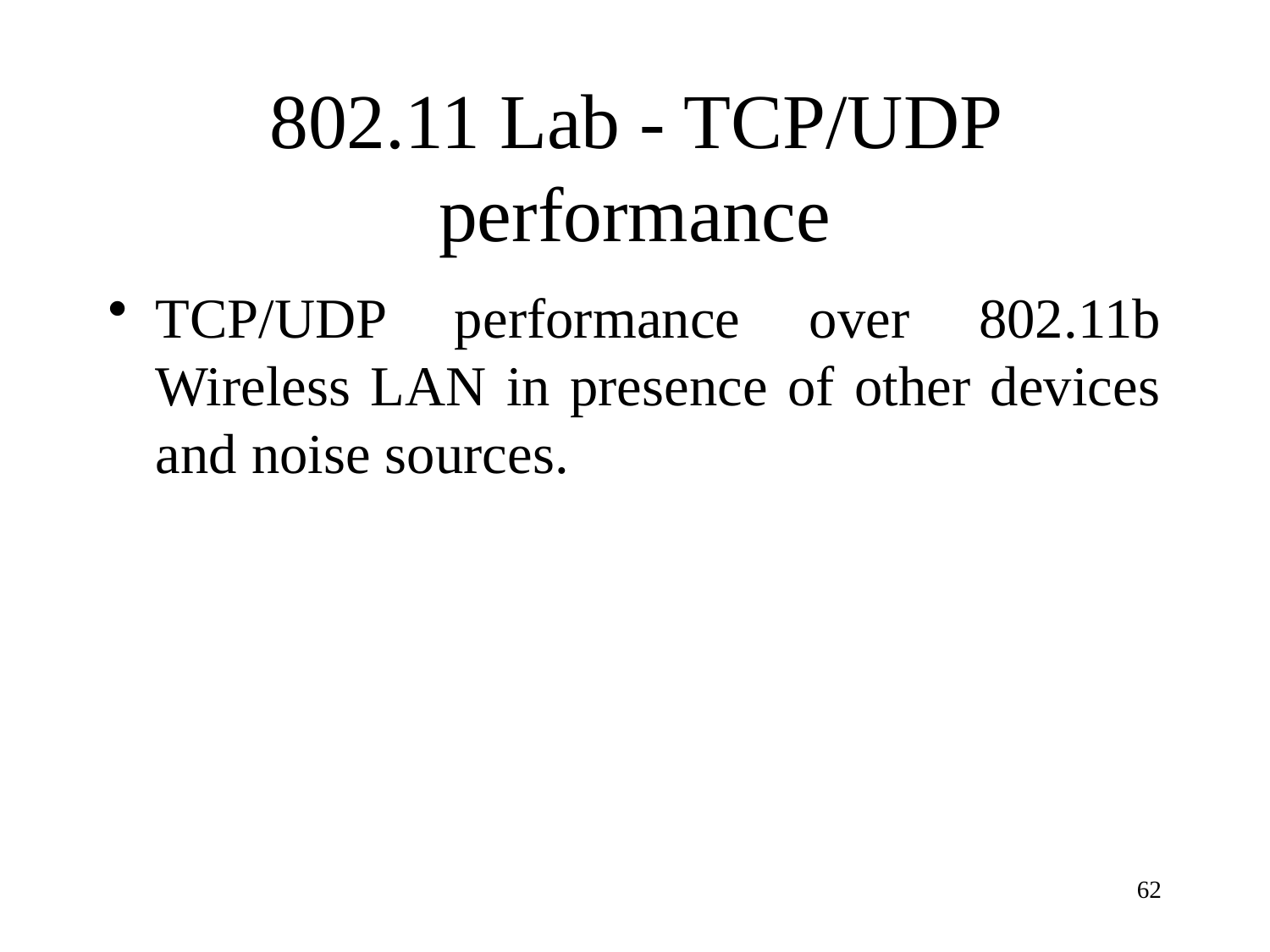

# 802.11 Lab - TCP/UDP performance
TCP/UDP performance over 802.11b Wireless LAN in presence of other devices and noise sources.

62